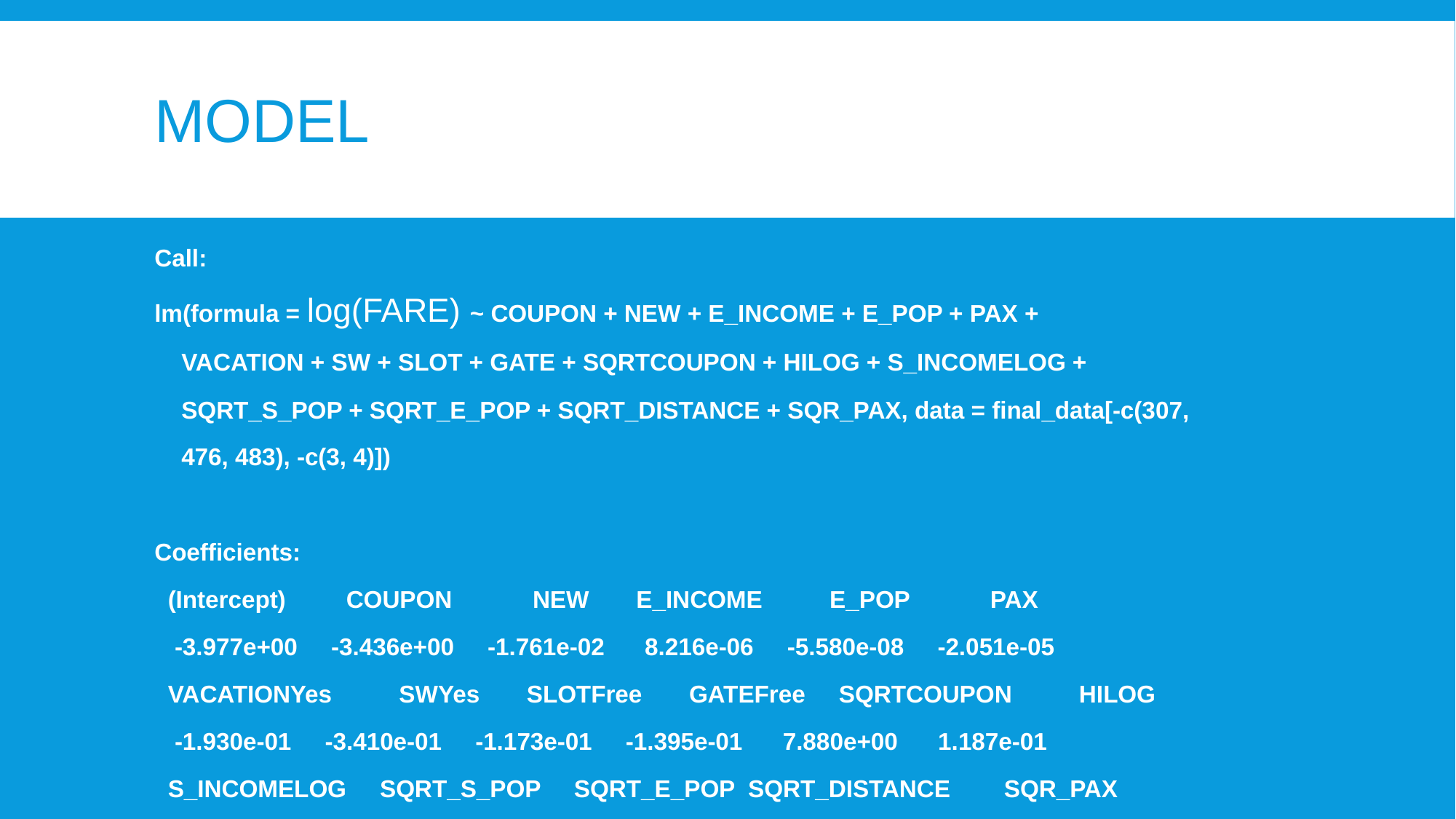

# Model
Call:
lm(formula = log(FARE) ~ COUPON + NEW + E_INCOME + E_POP + PAX +
    VACATION + SW + SLOT + GATE + SQRTCOUPON + HILOG + S_INCOMELOG +
    SQRT_S_POP + SQRT_E_POP + SQRT_DISTANCE + SQR_PAX, data = final_data[-c(307,
    476, 483), -c(3, 4)])

Coefficients:
  (Intercept)         COUPON            NEW       E_INCOME          E_POP            PAX
   -3.977e+00     -3.436e+00     -1.761e-02      8.216e-06     -5.580e-08     -2.051e-05
  VACATIONYes          SWYes       SLOTFree       GATEFree     SQRTCOUPON          HILOG
   -1.930e-01     -3.410e-01     -1.173e-01     -1.395e-01      7.880e+00      1.187e-01
  S_INCOMELOG     SQRT_S_POP     SQRT_E_POP  SQRT_DISTANCE        SQR_PAX
    2.368e-01      1.130e-04      3.499e-04      2.697e-02      2.132e-10